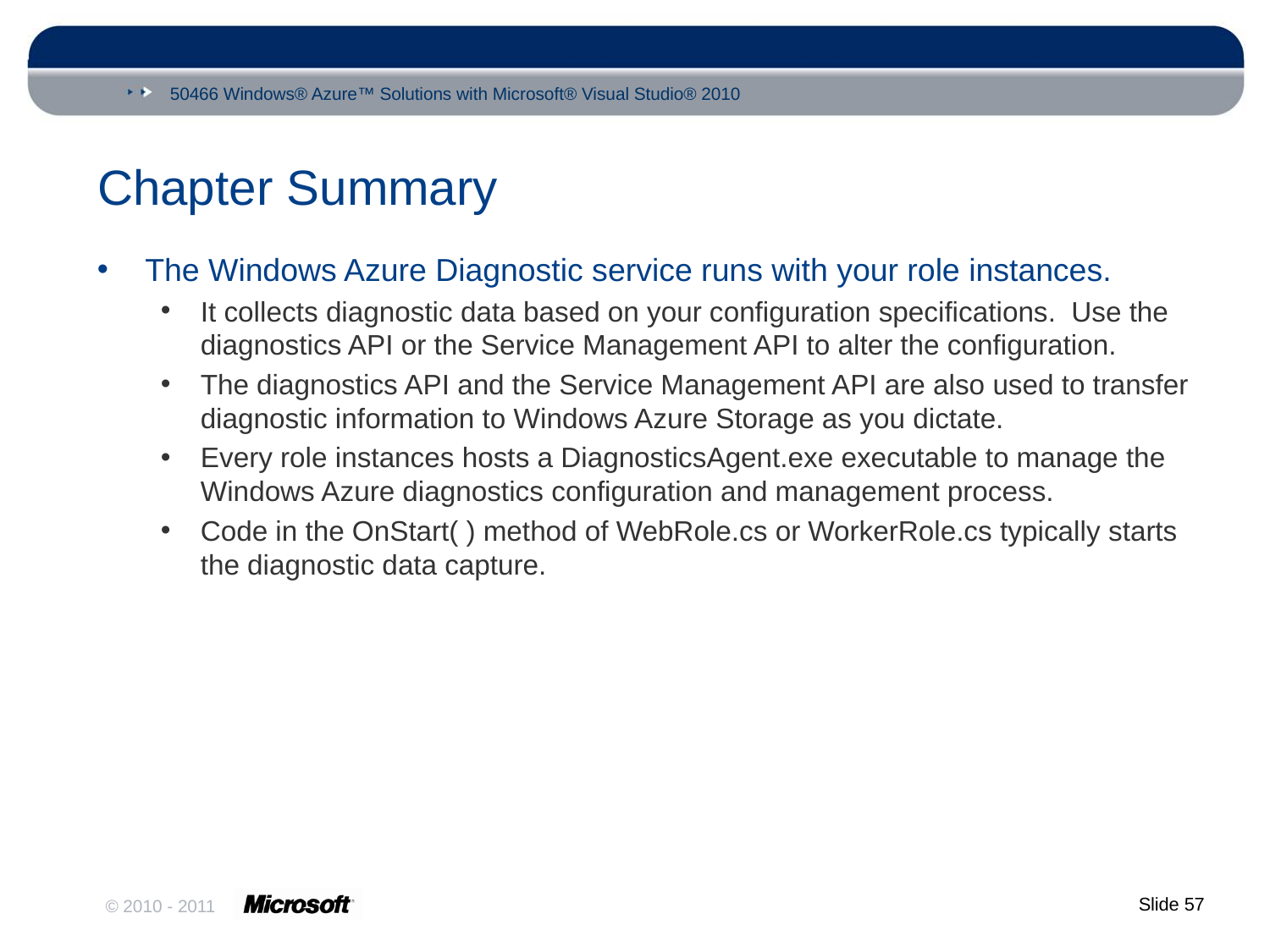

# Chapter Summary
The Windows Azure Diagnostic service runs with your role instances.
It collects diagnostic data based on your configuration specifications.  Use the diagnostics API or the Service Management API to alter the configuration.
The diagnostics API and the Service Management API are also used to transfer diagnostic information to Windows Azure Storage as you dictate.
Every role instances hosts a DiagnosticsAgent.exe executable to manage the Windows Azure diagnostics configuration and management process.
Code in the OnStart( ) method of WebRole.cs or WorkerRole.cs typically starts the diagnostic data capture.